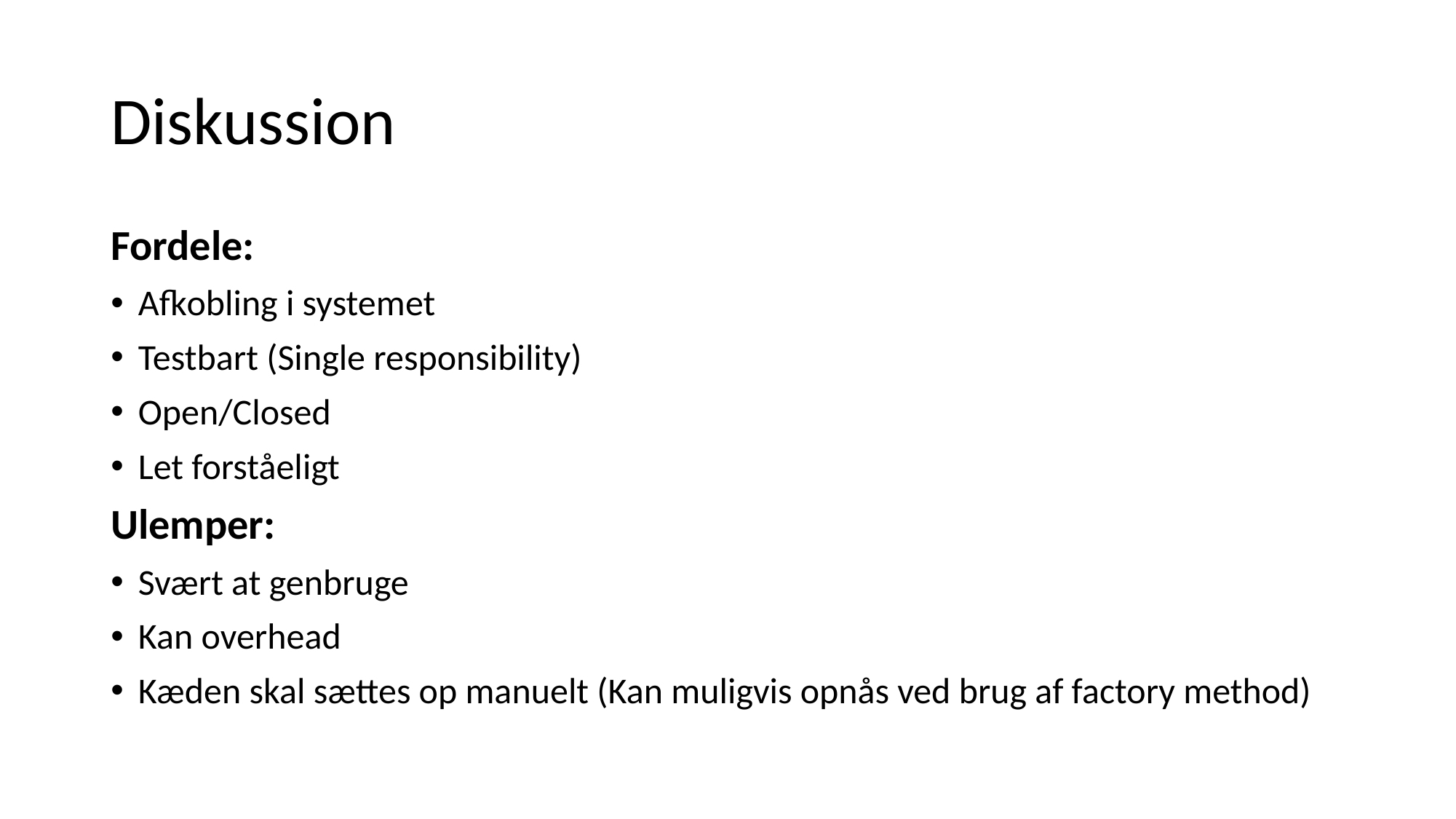

# Diskussion
Fordele:
Afkobling i systemet
Testbart (Single responsibility)
Open/Closed
Let forståeligt
Ulemper:
Svært at genbruge
Kan overhead
Kæden skal sættes op manuelt (Kan muligvis opnås ved brug af factory method)